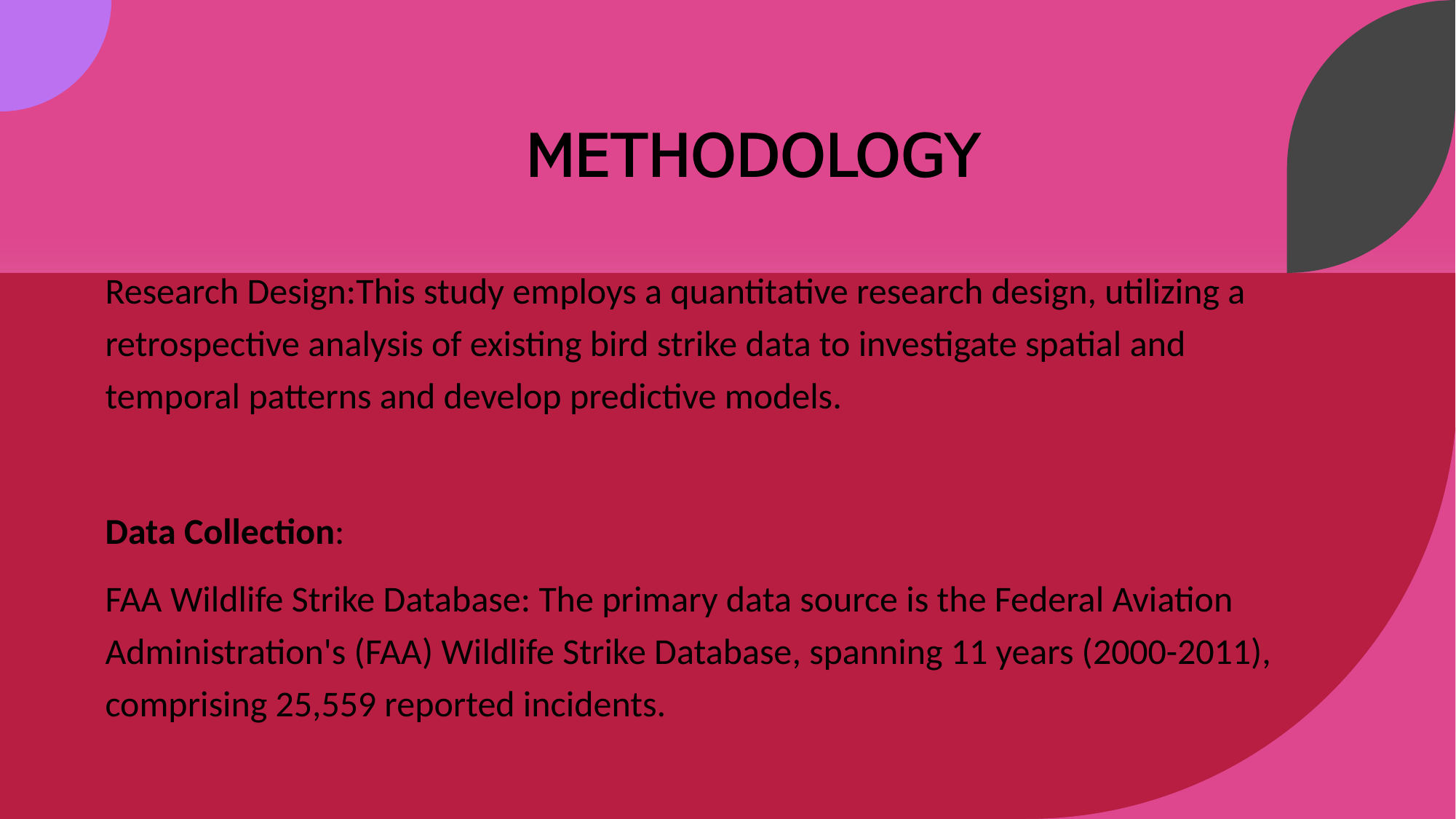

# Methodology
Research Design:This study employs a quantitative research design, utilizing a retrospective analysis of existing bird strike data to investigate spatial and temporal patterns and develop predictive models.

Data Collection:
FAA Wildlife Strike Database: The primary data source is the Federal Aviation Administration's (FAA) Wildlife Strike Database, spanning 11 years (2000-2011), comprising 25,559 reported incidents.